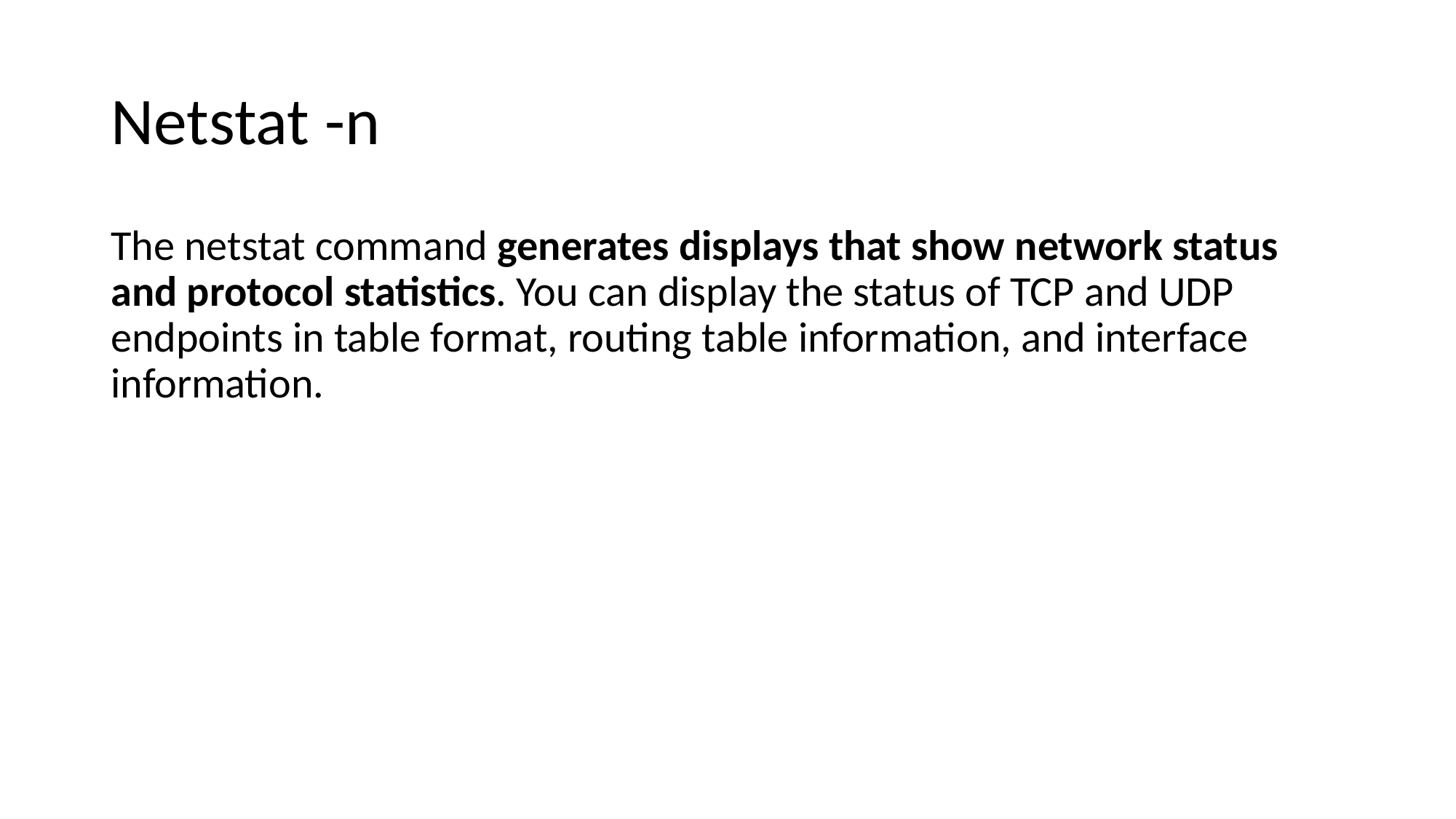

# Netstat -n
The netstat command generates displays that show network status and protocol statistics. You can display the status of TCP and UDP endpoints in table format, routing table information, and interface information.